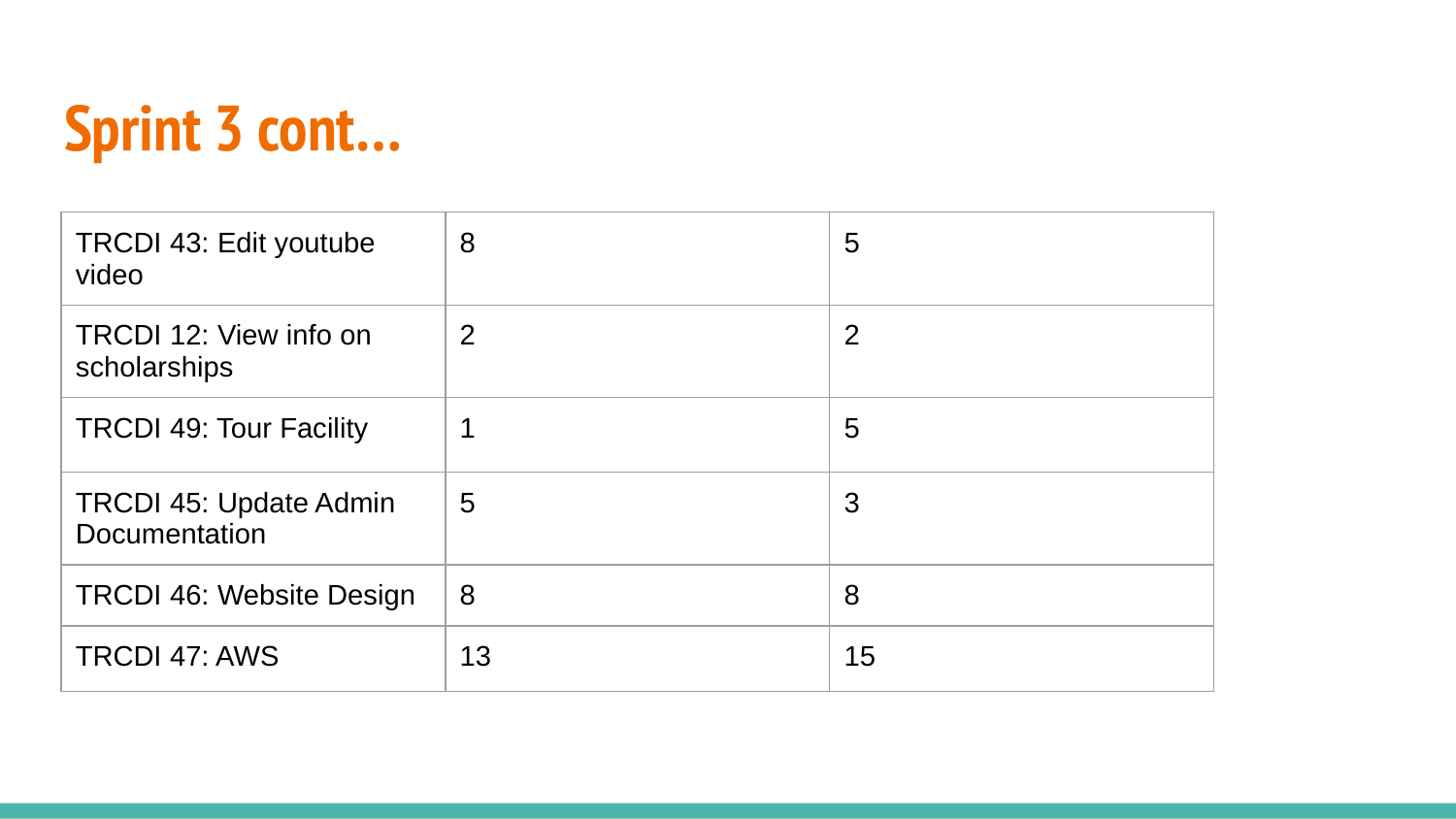

# Sprint 3 cont…

| TRCDI 43: Edit youtube video | 8 | 5 |
| --- | --- | --- |
| TRCDI 12: View info on scholarships | 2 | 2 |
| TRCDI 49: Tour Facility | 1 | 5 |
| TRCDI 45: Update Admin Documentation | 5 | 3 |
| TRCDI 46: Website Design | 8 | 8 |
| TRCDI 47: AWS | 13 | 15 |